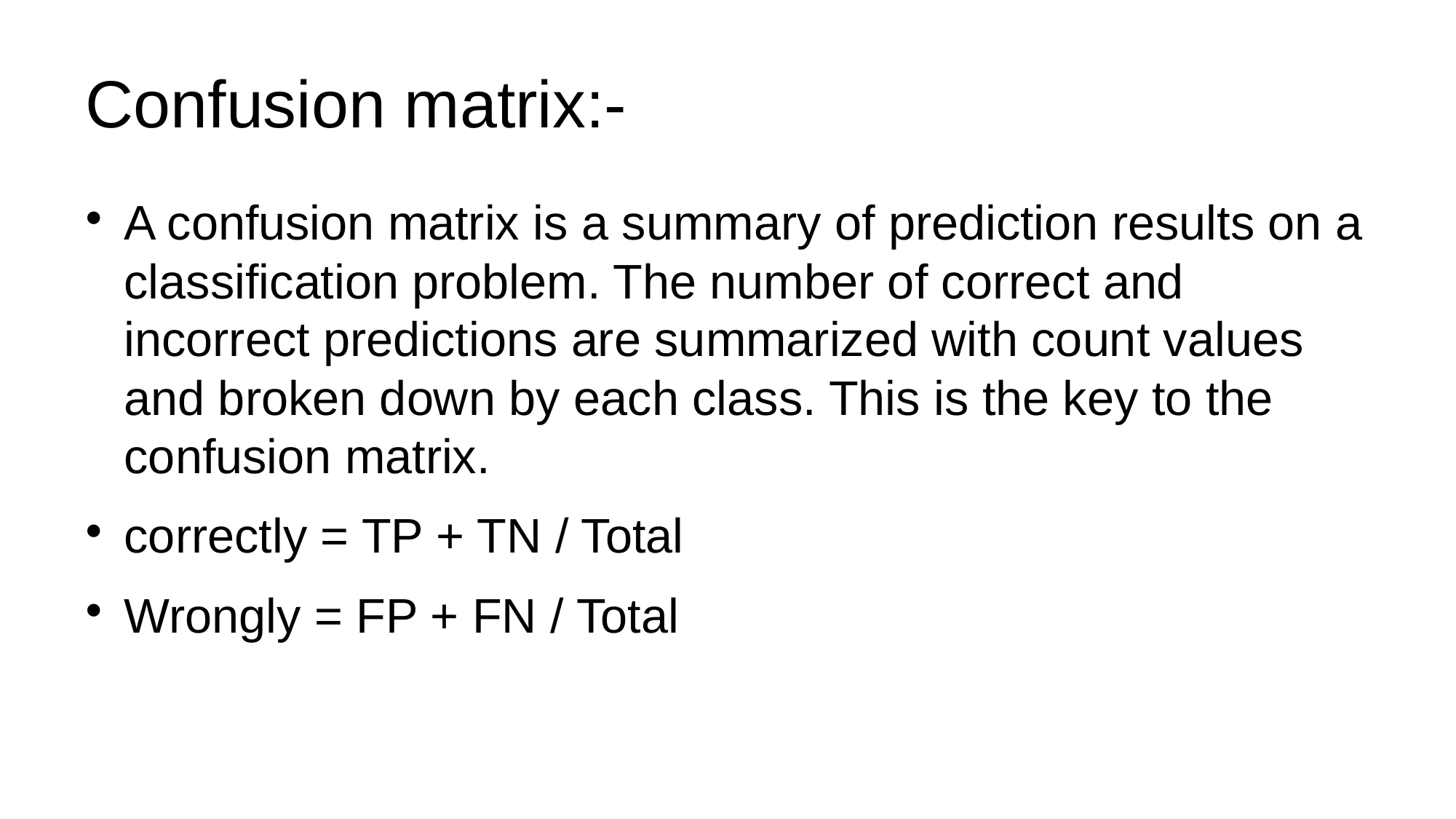

Confusion matrix:-

A confusion matrix is a summary of prediction results on a classification problem. The number of correct and incorrect predictions are summarized with count values and broken down by each class. This is the key to the confusion matrix.
correctly = TP + TN / Total
Wrongly = FP + FN / Total